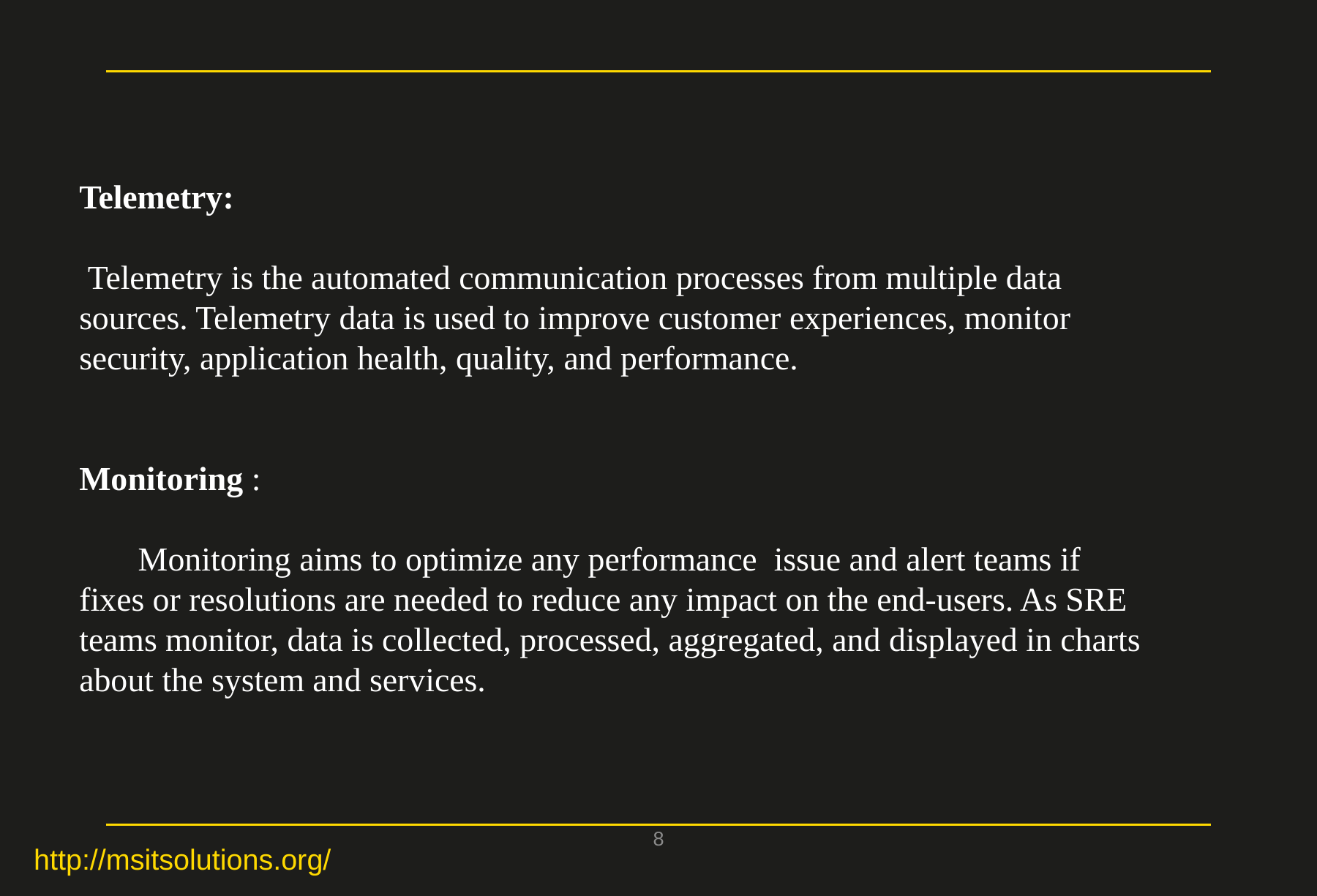

Telemetry:

 Telemetry is the automated communication processes from multiple data sources. Telemetry data is used to improve customer experiences, monitor security, application health, quality, and performance.

Monitoring :

       Monitoring aims to optimize any performance  issue and alert teams if fixes or resolutions are needed to reduce any impact on the end-users. As SRE teams monitor, data is collected, processed, aggregated, and displayed in charts about the system and services.

8
http://msitsolutions.org/